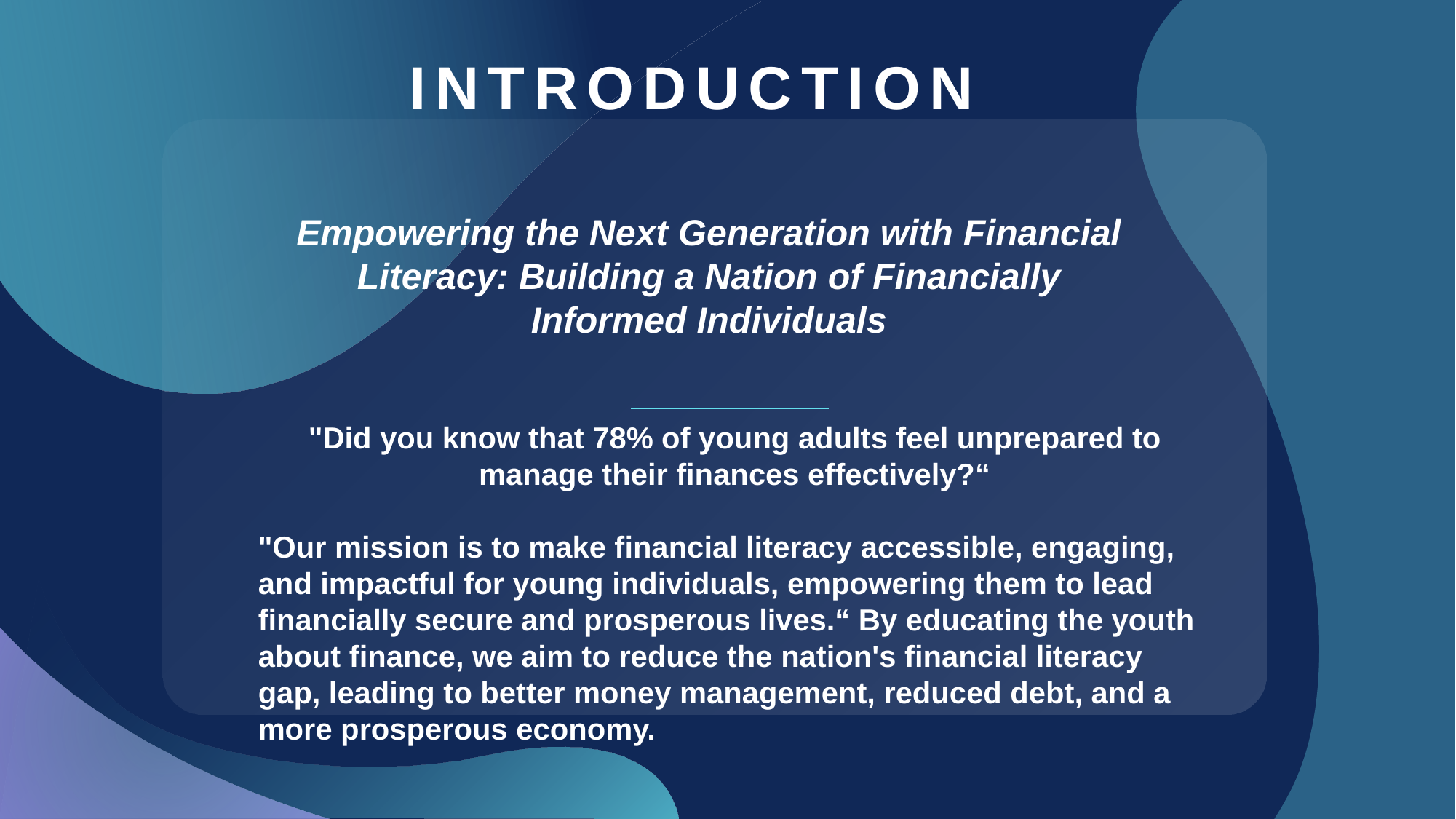

# INTRODUCTION
Empowering the Next Generation with Financial Literacy: Building a Nation of Financially Informed Individuals
"Did you know that 78% of young adults feel unprepared to manage their finances effectively?“

"Our mission is to make financial literacy accessible, engaging, and impactful for young individuals, empowering them to lead financially secure and prosperous lives.“ By educating the youth about finance, we aim to reduce the nation's financial literacy gap, leading to better money management, reduced debt, and a more prosperous economy.